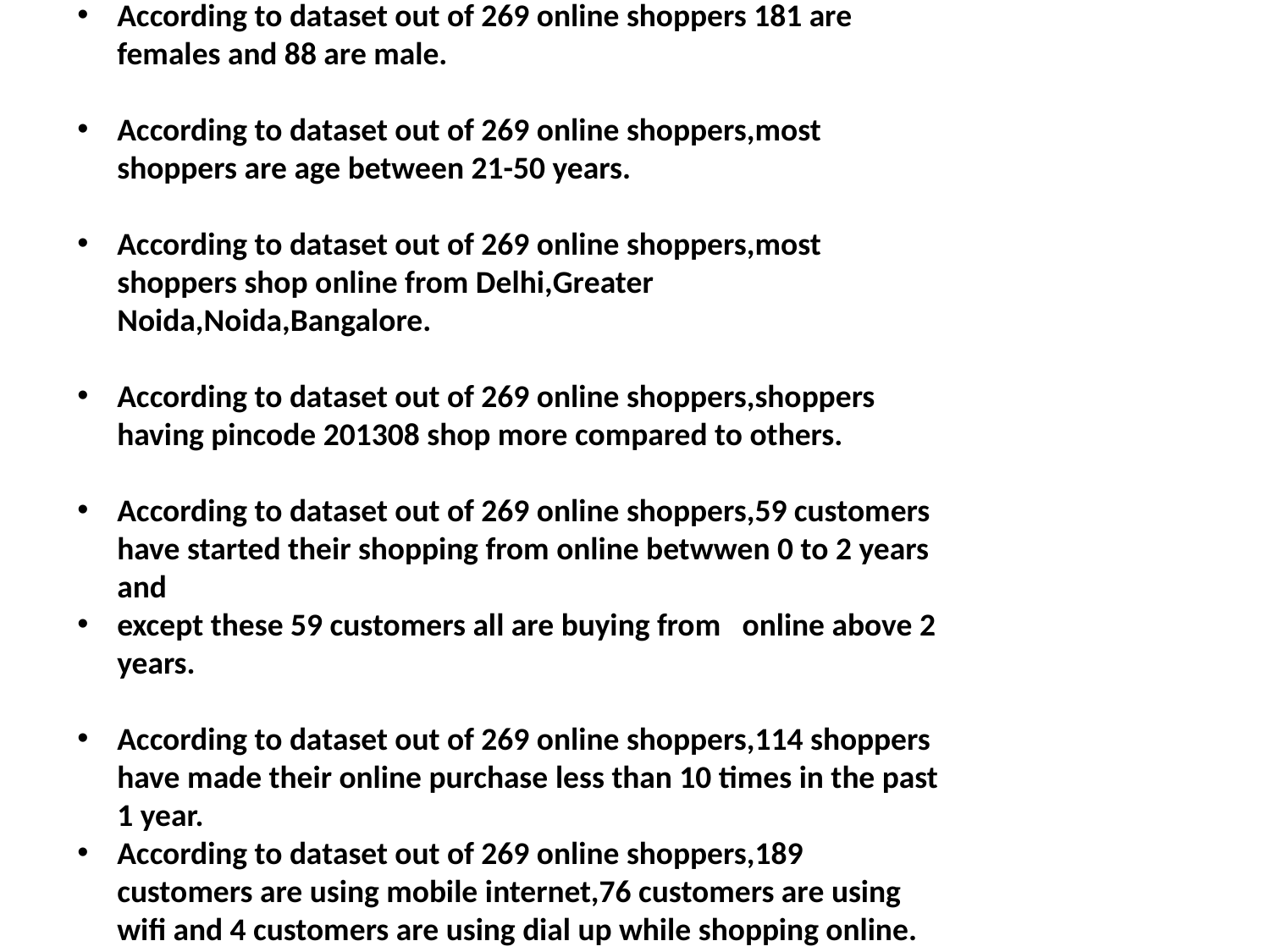

According to dataset out of 269 online shoppers 181 are females and 88 are male.

According to dataset out of 269 online shoppers,most shoppers are age between 21-50 years.

According to dataset out of 269 online shoppers,most shoppers shop online from Delhi,Greater Noida,Noida,Bangalore.

According to dataset out of 269 online shoppers,shoppers having pincode 201308 shop more compared to others.

According to dataset out of 269 online shoppers,59 customers have started their shopping from online betwwen 0 to 2 years and
except these 59 customers all are buying from   online above 2 years.

According to dataset out of 269 online shoppers,114 shoppers have made their online purchase less than 10 times in the past 1 year.
According to dataset out of 269 online shoppers,189 customers are using mobile internet,76 customers are using wifi and 4 customers are using dial up while shopping online.